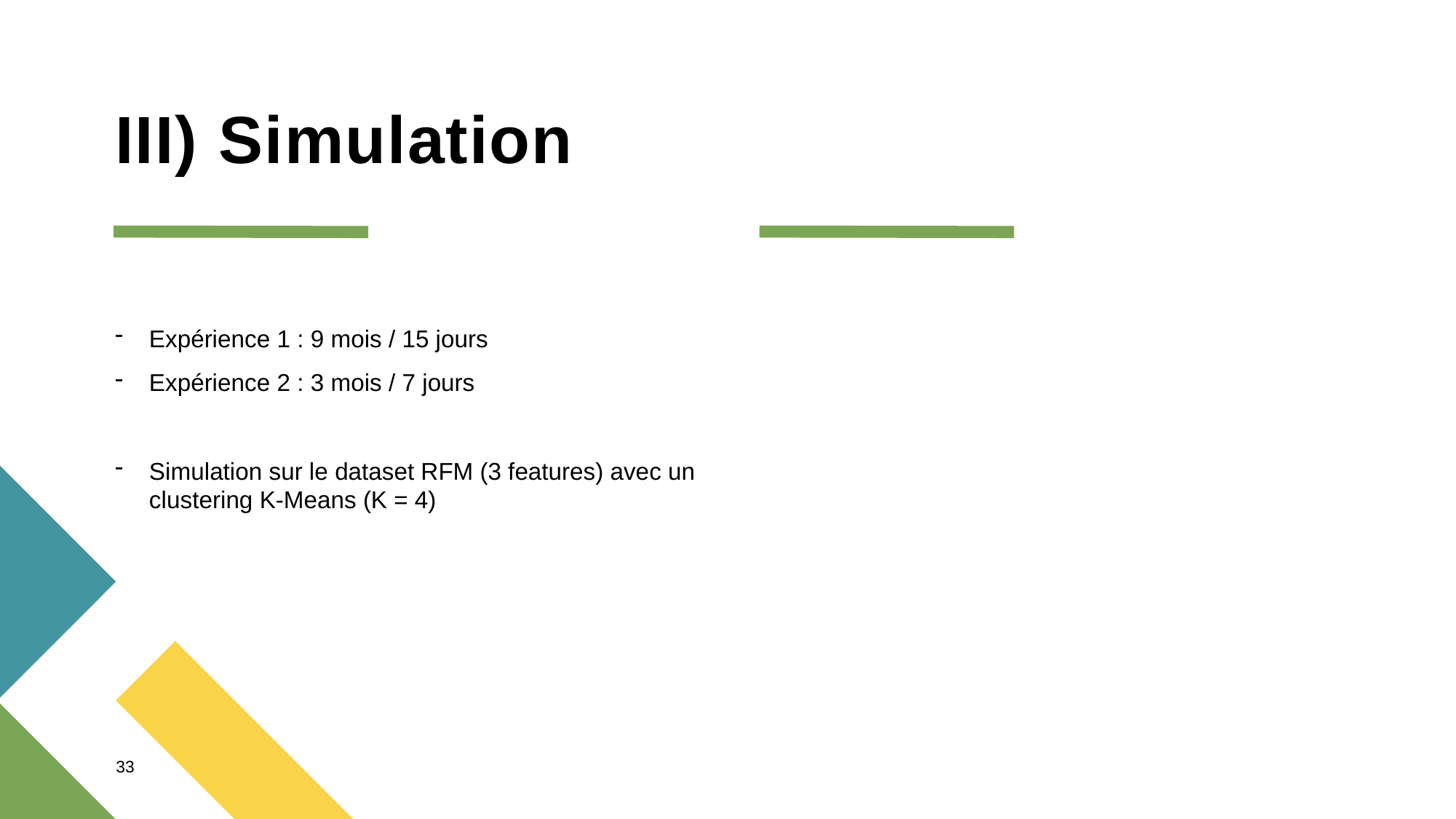

# III) Simulation

Expérience 1 : 9 mois / 15 jours
Expérience 2 : 3 mois / 7 jours

Simulation sur le dataset RFM (3 features) avec un clustering K-Means (K = 4)

33